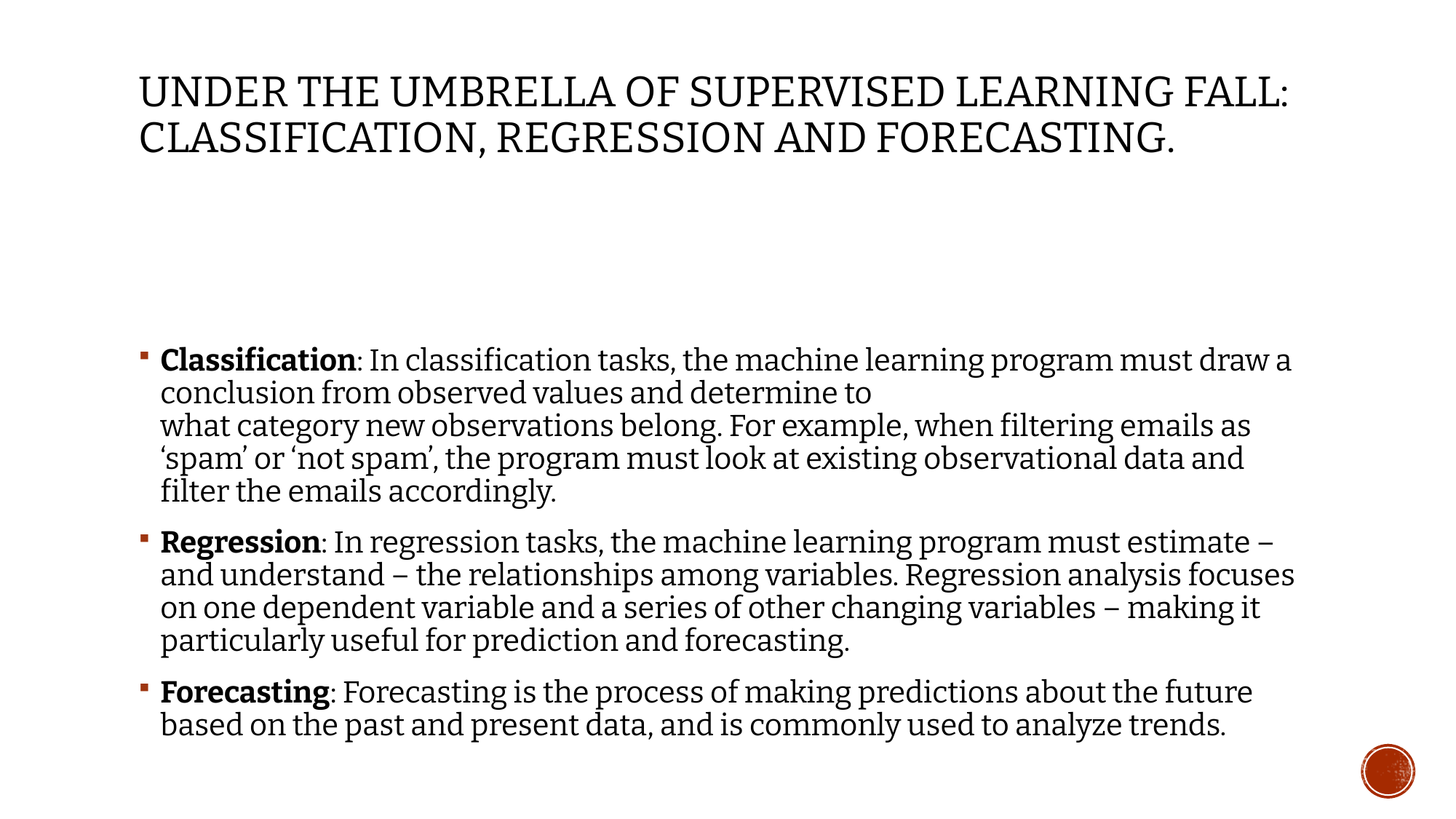

# Under the umbrella of supervised learning fall: Classification, Regression and Forecasting.
Classification: In classification tasks, the machine learning program must draw a conclusion from observed values and determine to
what category new observations belong. For example, when filtering emails as ‘spam’ or ‘not spam’, the program must look at existing observational data and filter the emails accordingly.
Regression: In regression tasks, the machine learning program must estimate – and understand – the relationships among variables. Regression analysis focuses on one dependent variable and a series of other changing variables – making it particularly useful for prediction and forecasting.
Forecasting: Forecasting is the process of making predictions about the future based on the past and present data, and is commonly used to analyze trends.